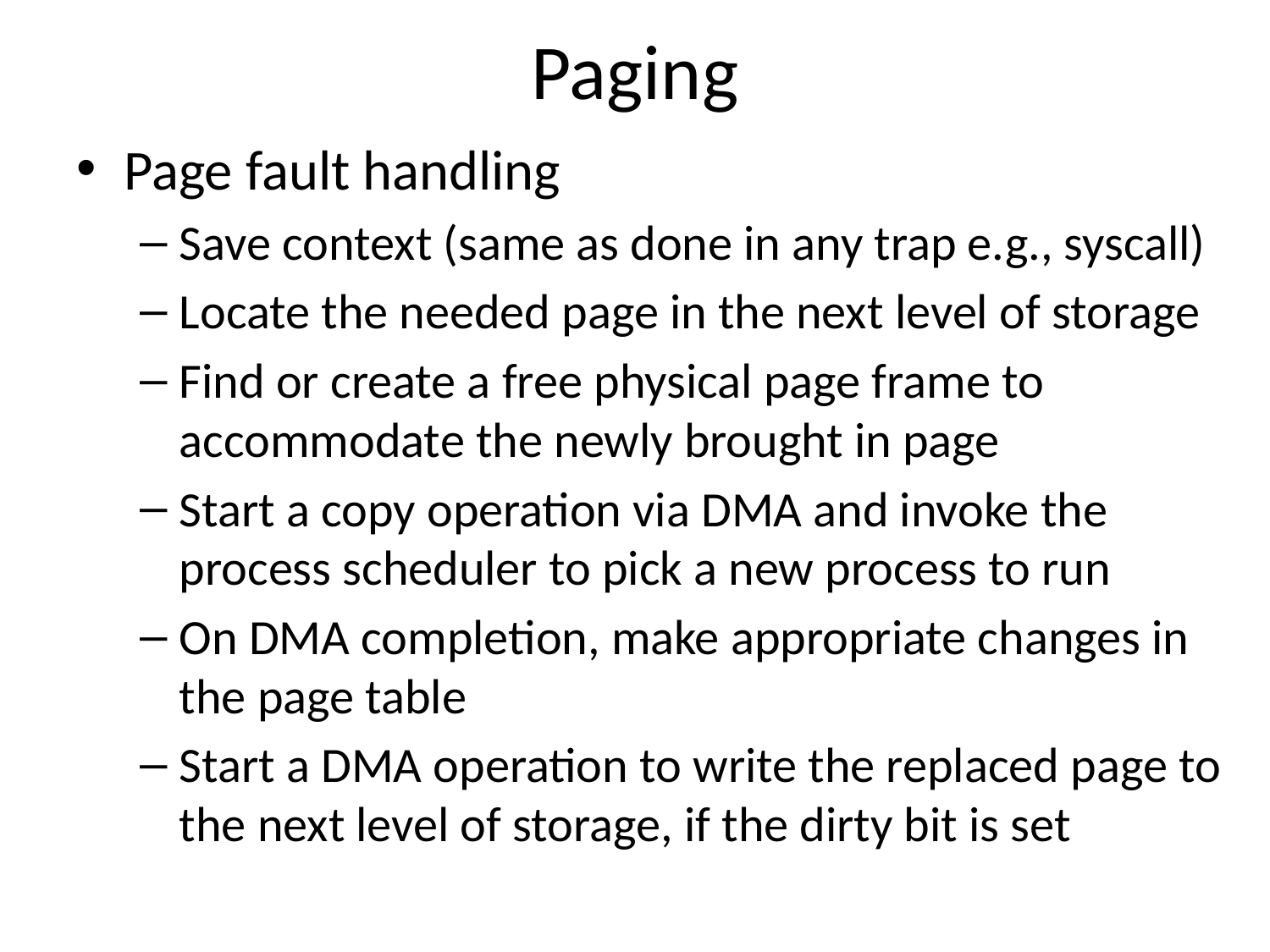

# Paging
Page fault handling
Save context (same as done in any trap e.g., syscall)
Locate the needed page in the next level of storage
Find or create a free physical page frame to accommodate the newly brought in page
Start a copy operation via DMA and invoke the process scheduler to pick a new process to run
On DMA completion, make appropriate changes in the page table
Start a DMA operation to write the replaced page to the next level of storage, if the dirty bit is set